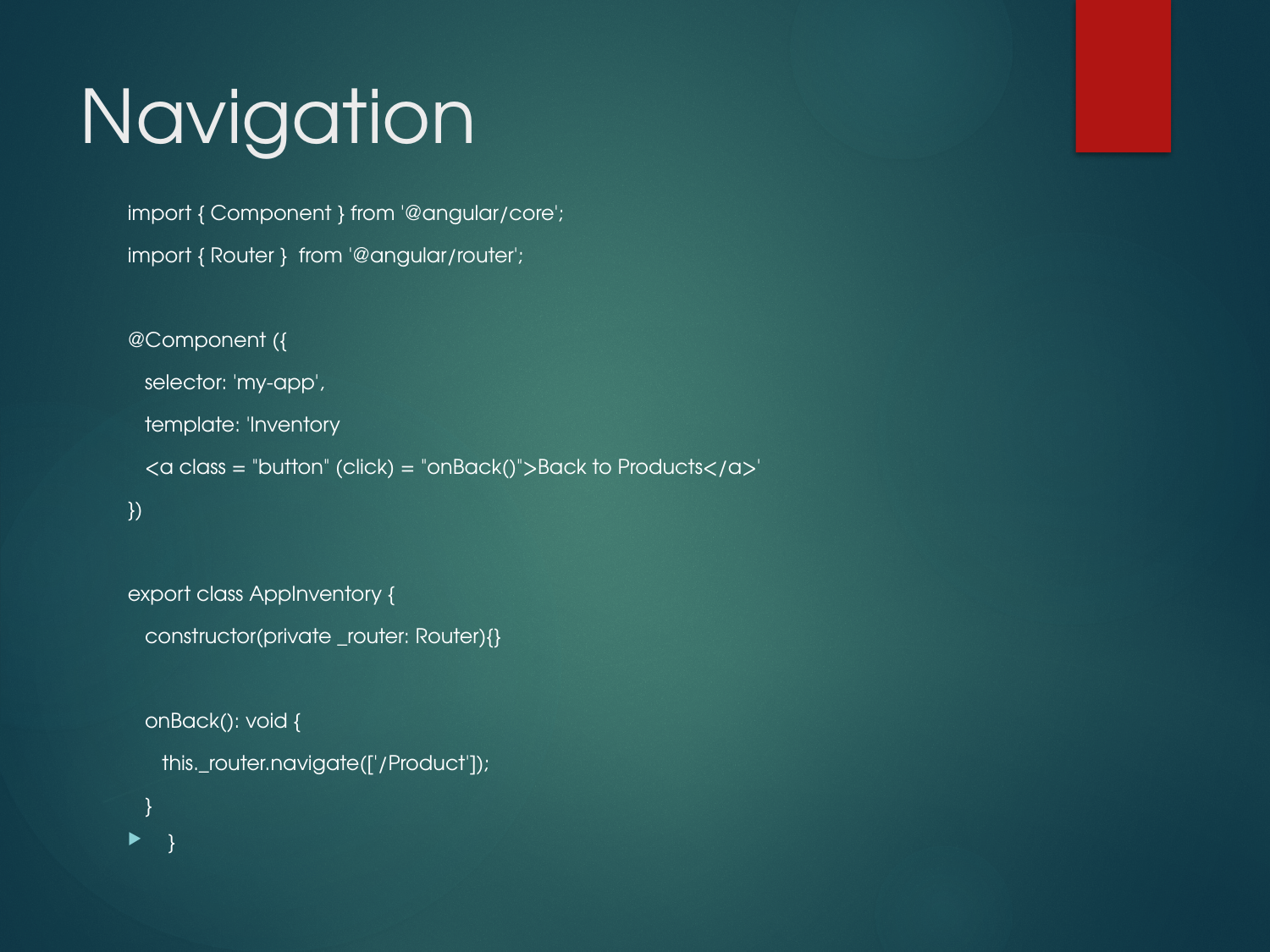

# Navigation
import { Component } from '@angular/core';
import { Router }  from '@angular/router';

@Component ({
   selector: 'my-app',
   template: 'Inventory
   <a class = "button" (click) = "onBack()">Back to Products</a>'
})

export class AppInventory {
   constructor(private _router: Router){}

   onBack(): void {
      this._router.navigate(['/Product']);
   }
}